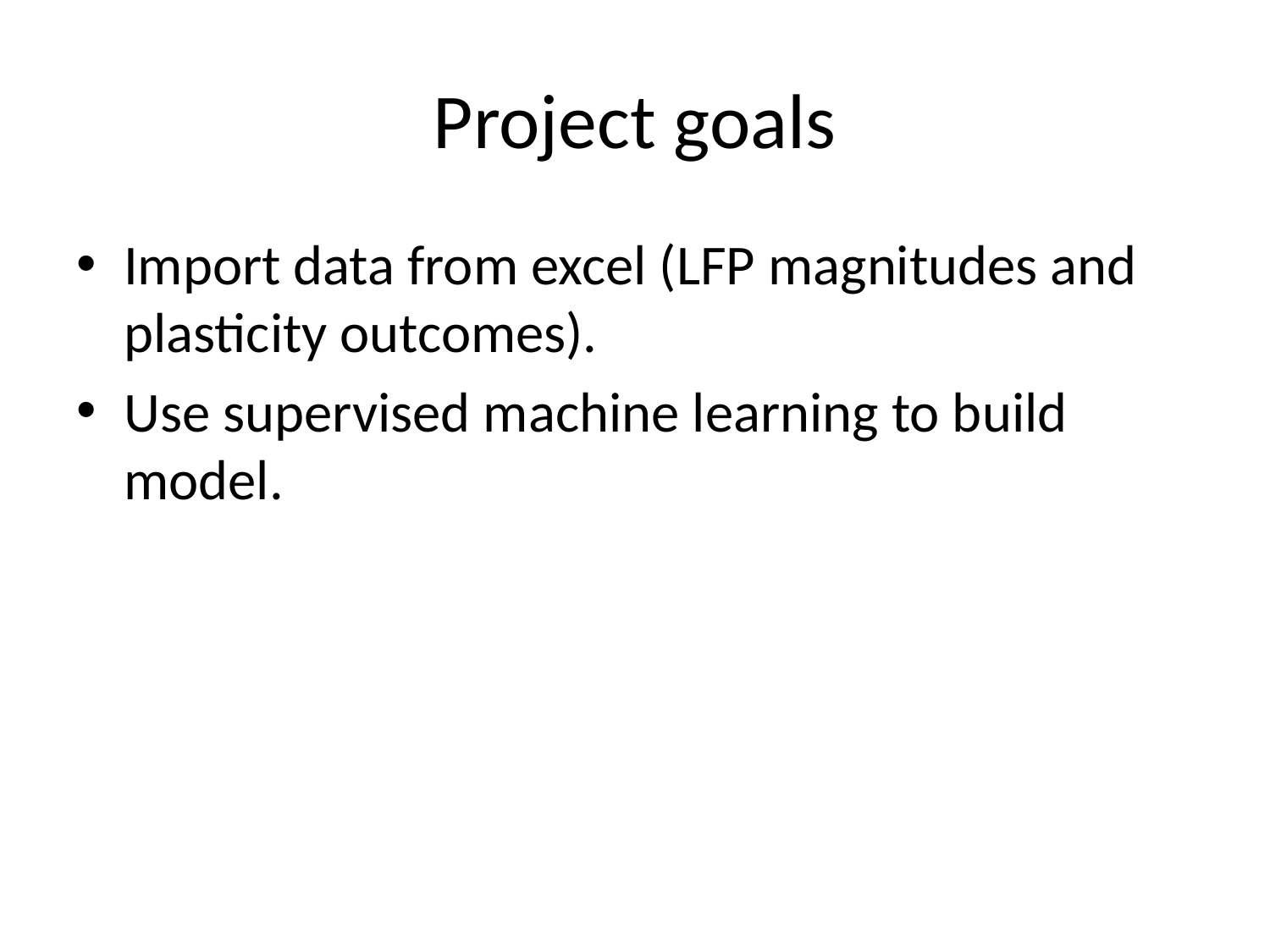

# Project goals
Import data from excel (LFP magnitudes and plasticity outcomes).
Use supervised machine learning to build model.